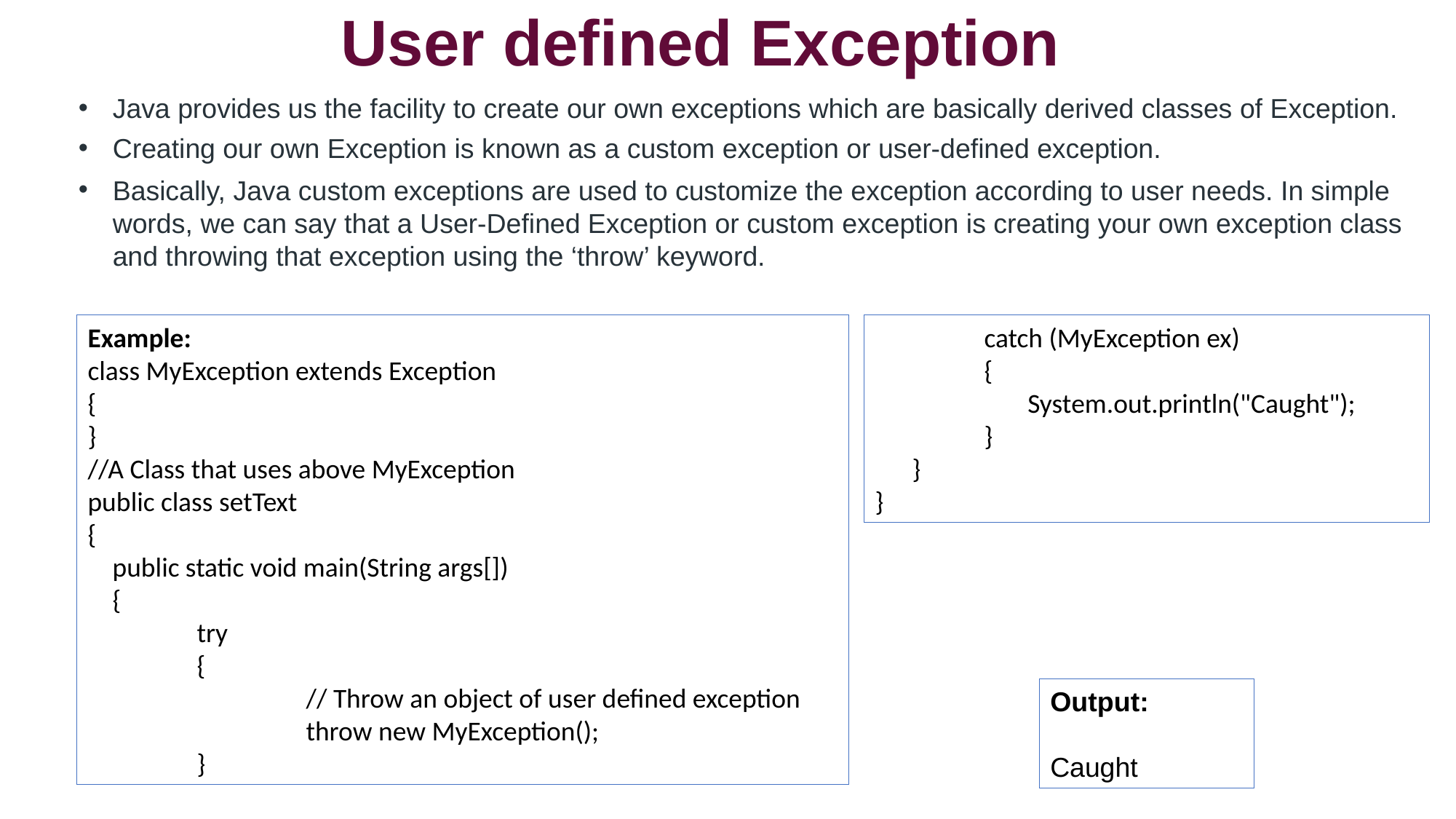

# User defined Exception
Java provides us the facility to create our own exceptions which are basically derived classes of Exception.

Creating our own Exception is known as a custom exception or user-defined exception.

Basically, Java custom exceptions are used to customize the exception according to user needs. In simple words, we can say that a User-Defined Exception or custom exception is creating your own exception class and throwing that exception using the ‘throw’ keyword.
Example:
class MyException extends Exception
{
}
//A Class that uses above MyException
public class setText
{
    public static void main(String args[])
    {
        	try
	{
            		// Throw an object of user defined exception
            		throw new MyException();
        	}
	catch (MyException ex)
	{
            	       System.out.println("Caught");
         	}
      }
}
Output:

Caught